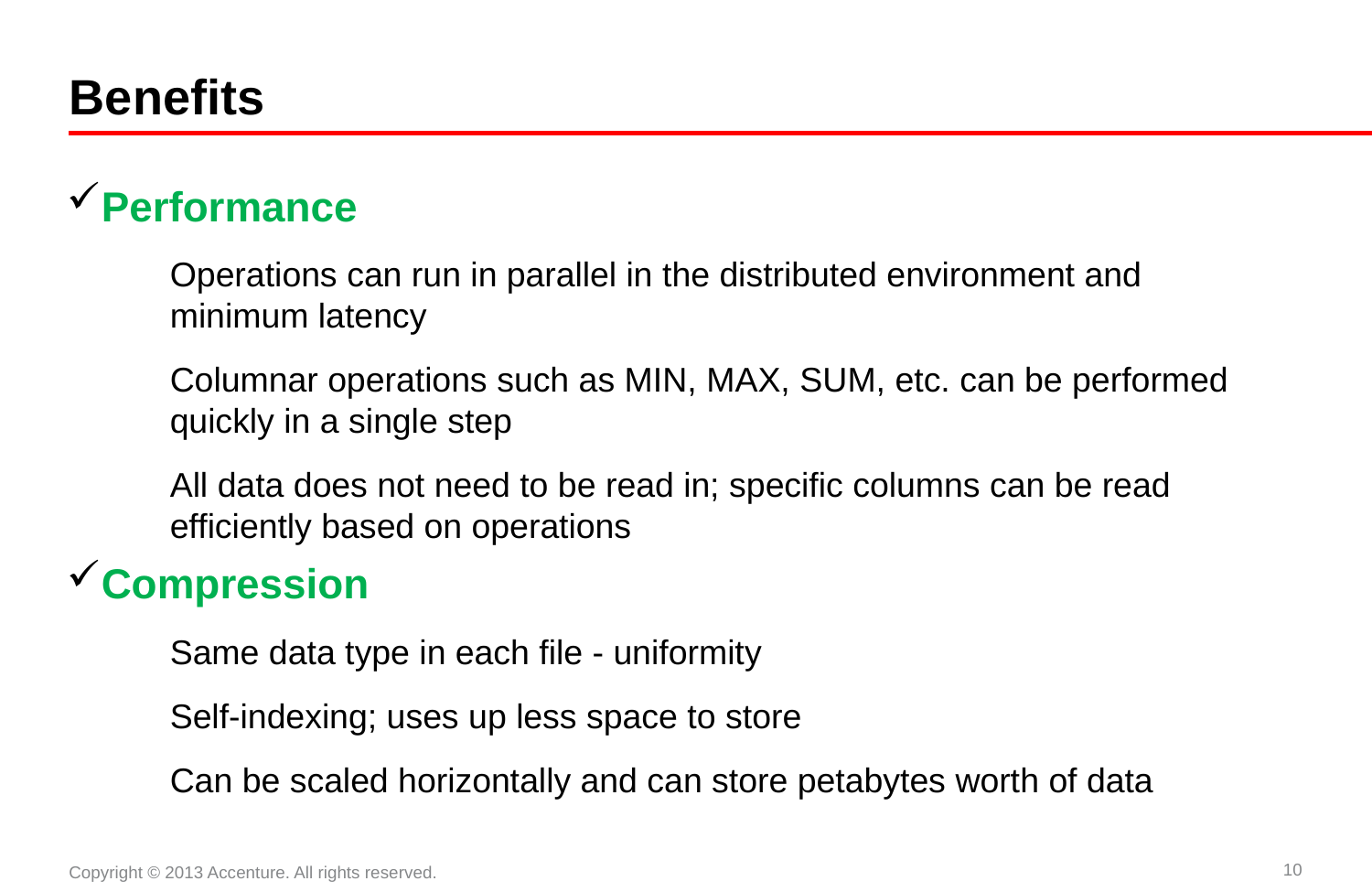

# Benefits
Performance
Operations can run in parallel in the distributed environment and minimum latency
Columnar operations such as MIN, MAX, SUM, etc. can be performed quickly in a single step
All data does not need to be read in; specific columns can be read efficiently based on operations
Compression
Same data type in each file - uniformity
Self-indexing; uses up less space to store
Can be scaled horizontally and can store petabytes worth of data